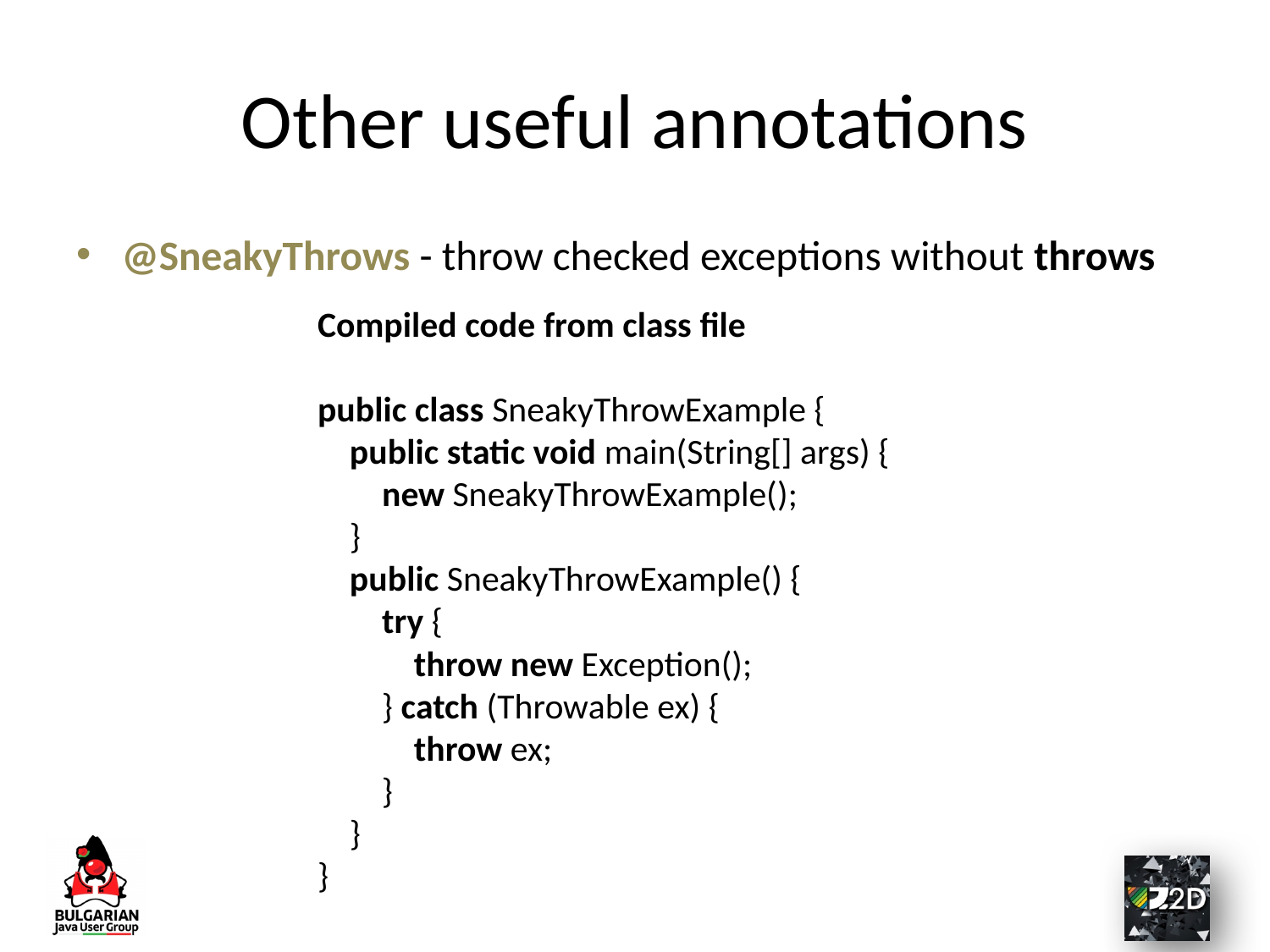

# Other useful annotations
@SneakyThrows - throw checked exceptions without throws
Compiled code from class file

public class SneakyThrowExample {
    public static void main(String[] args) {
        new SneakyThrowExample();
    }
    public SneakyThrowExample() {
        try {
            throw new Exception();
        } catch (Throwable ex) {
            throw ex;
        }
    }
}